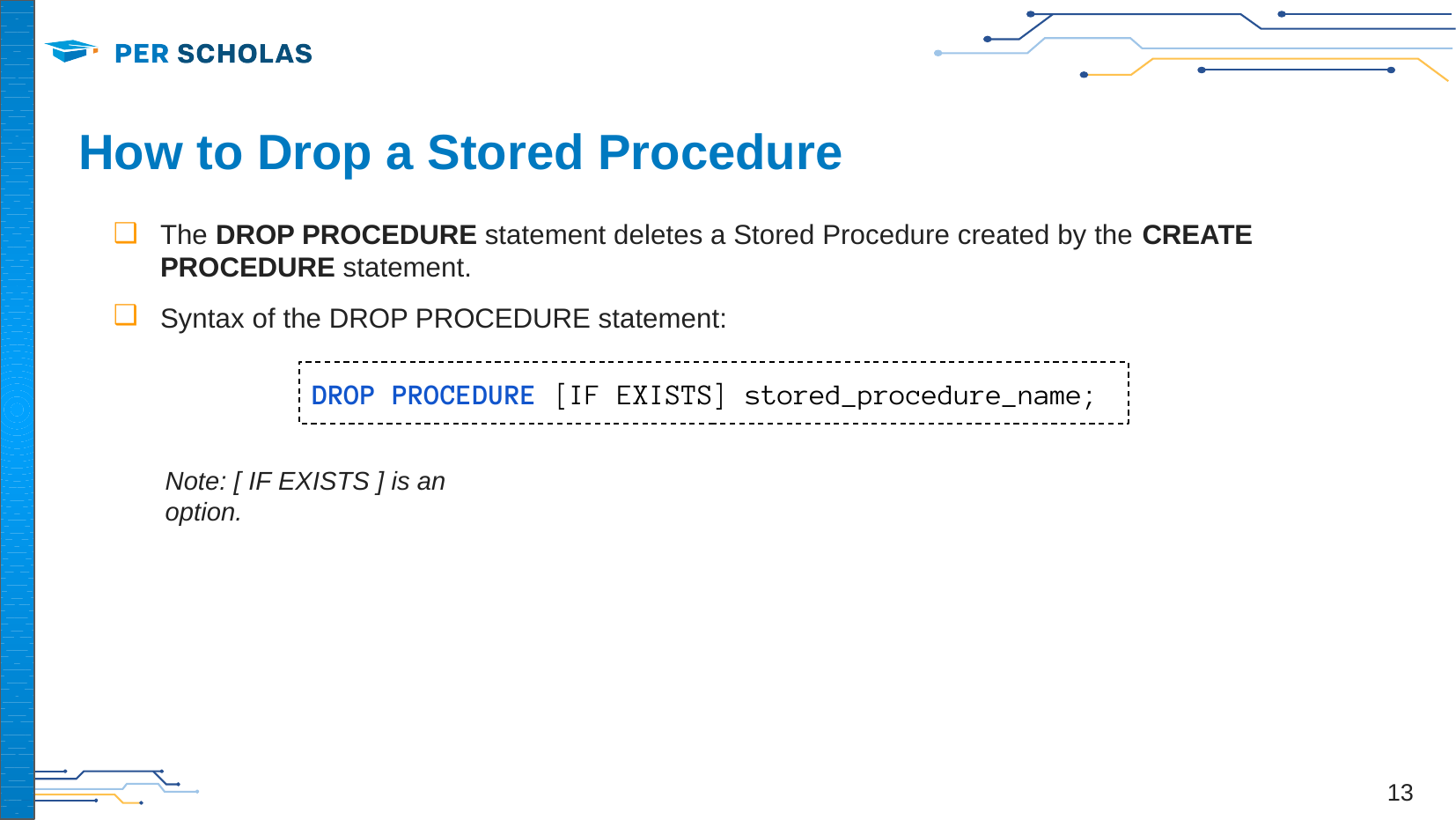

# How to Drop a Stored Procedure
The DROP PROCEDURE statement deletes a Stored Procedure created by the CREATE PROCEDURE statement.
Syntax of the DROP PROCEDURE statement:
DROP PROCEDURE [IF EXISTS] stored_procedure_name;
Note: [ IF EXISTS ] is an option.
13